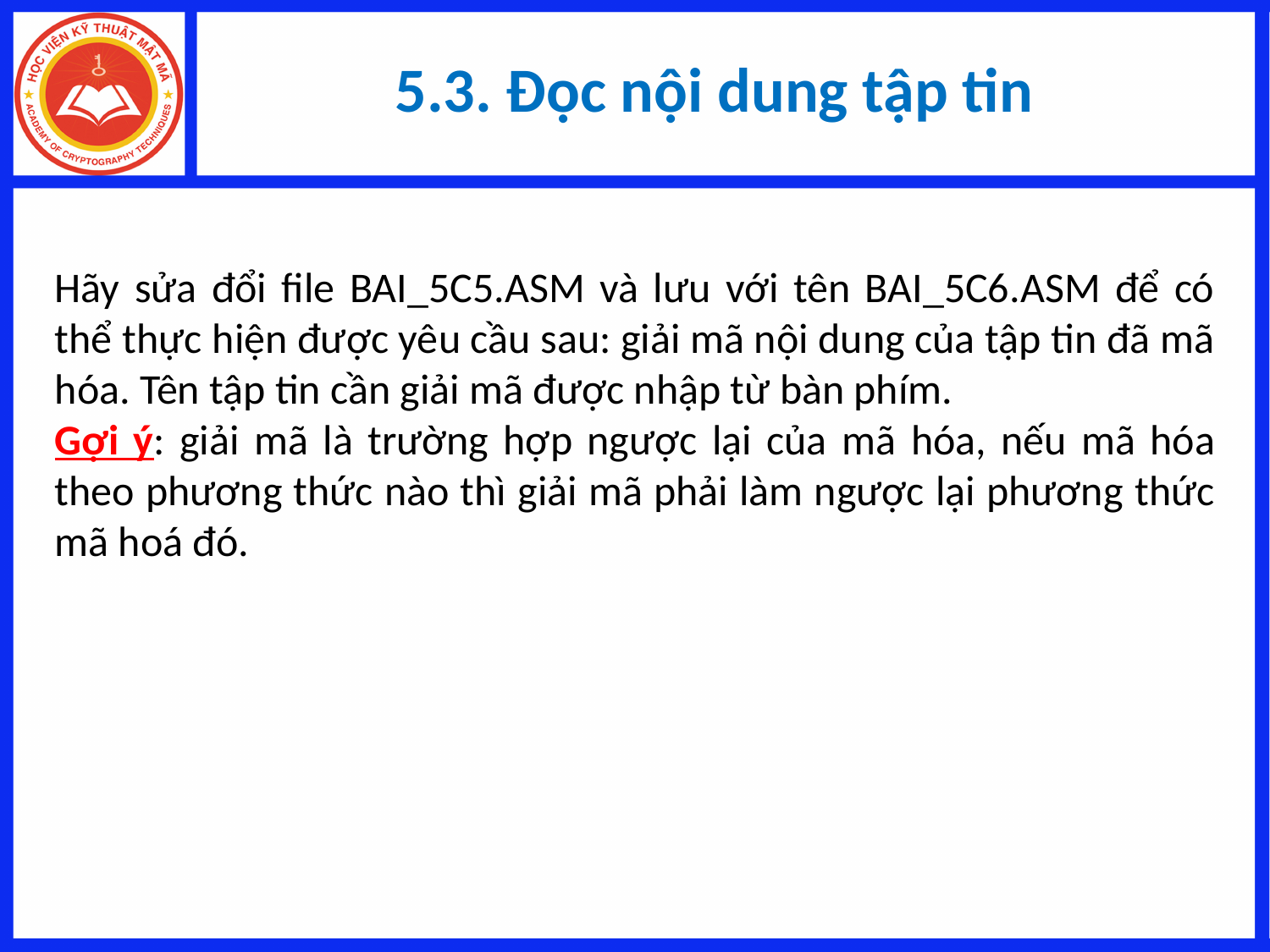

# 5.3. Đọc nội dung tập tin
Hãy sửa đổi file BAI_5C5.ASM và lưu với tên BAI_5C6.ASM để có thể thực hiện được yêu cầu sau: giải mã nội dung của tập tin đã mã hóa. Tên tập tin cần giải mã được nhập từ bàn phím.
Gợi ý: giải mã là trường hợp ngược lại của mã hóa, nếu mã hóa theo phương thức nào thì giải mã phải làm ngược lại phương thức mã hoá đó.